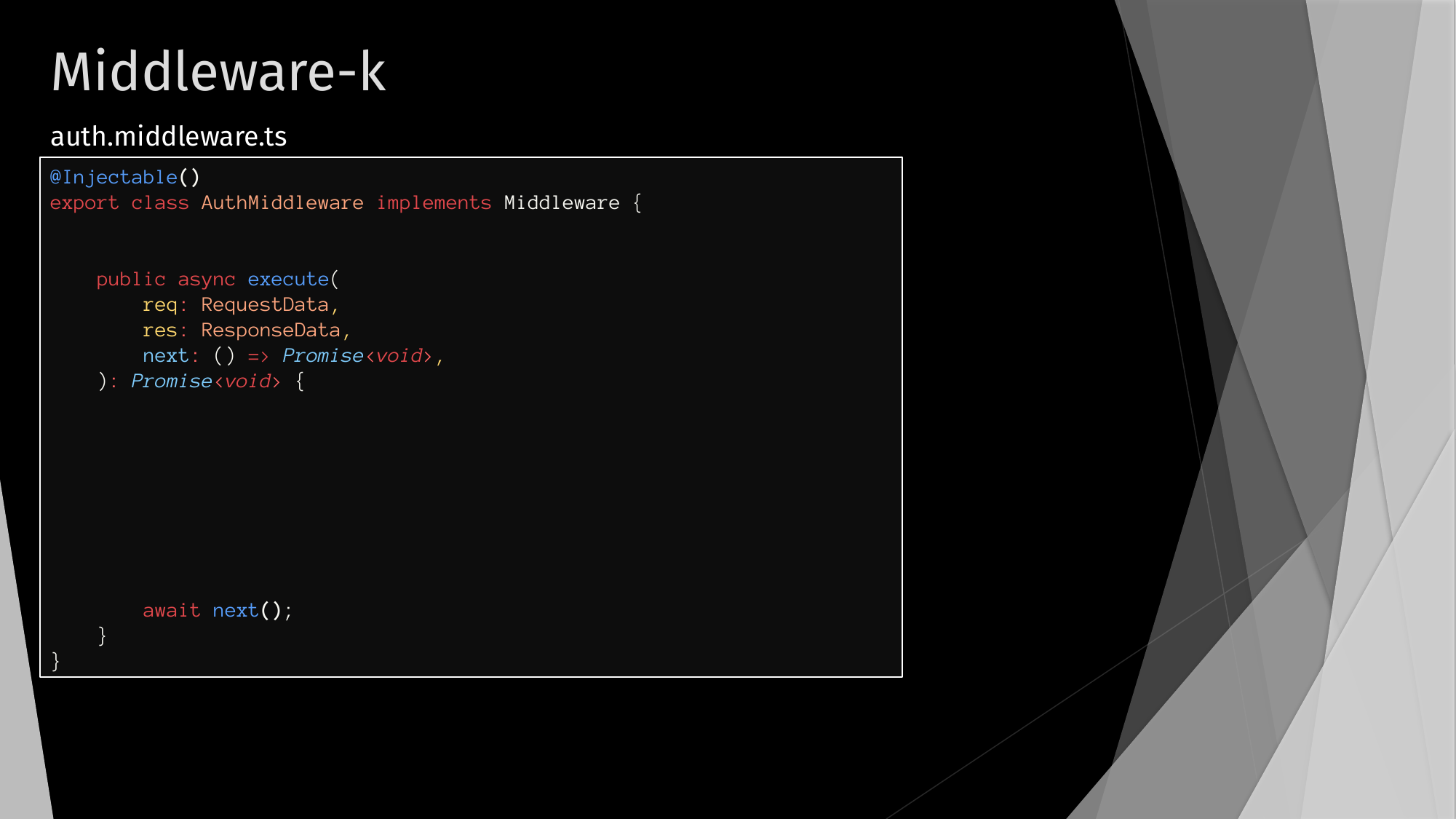

# Middleware-k
auth.middleware.ts
@Injectable()
export class AuthMiddleware implements Middleware {
    public constructor(private readonly userService: UserService) {}
    public async execute(
        req: RequestData,
        res: ResponseData,
        next: () => Promise<void>,
    ): Promise<void> {
        let authorization = req.headers.authorization;
        const [username, password] = authorization.split(':');
        const user = await this.userService.find(username, password);
        if (!user) {
            throw new Unauthorized();
        }
        req['user'] = user;
        await next();
    }
}